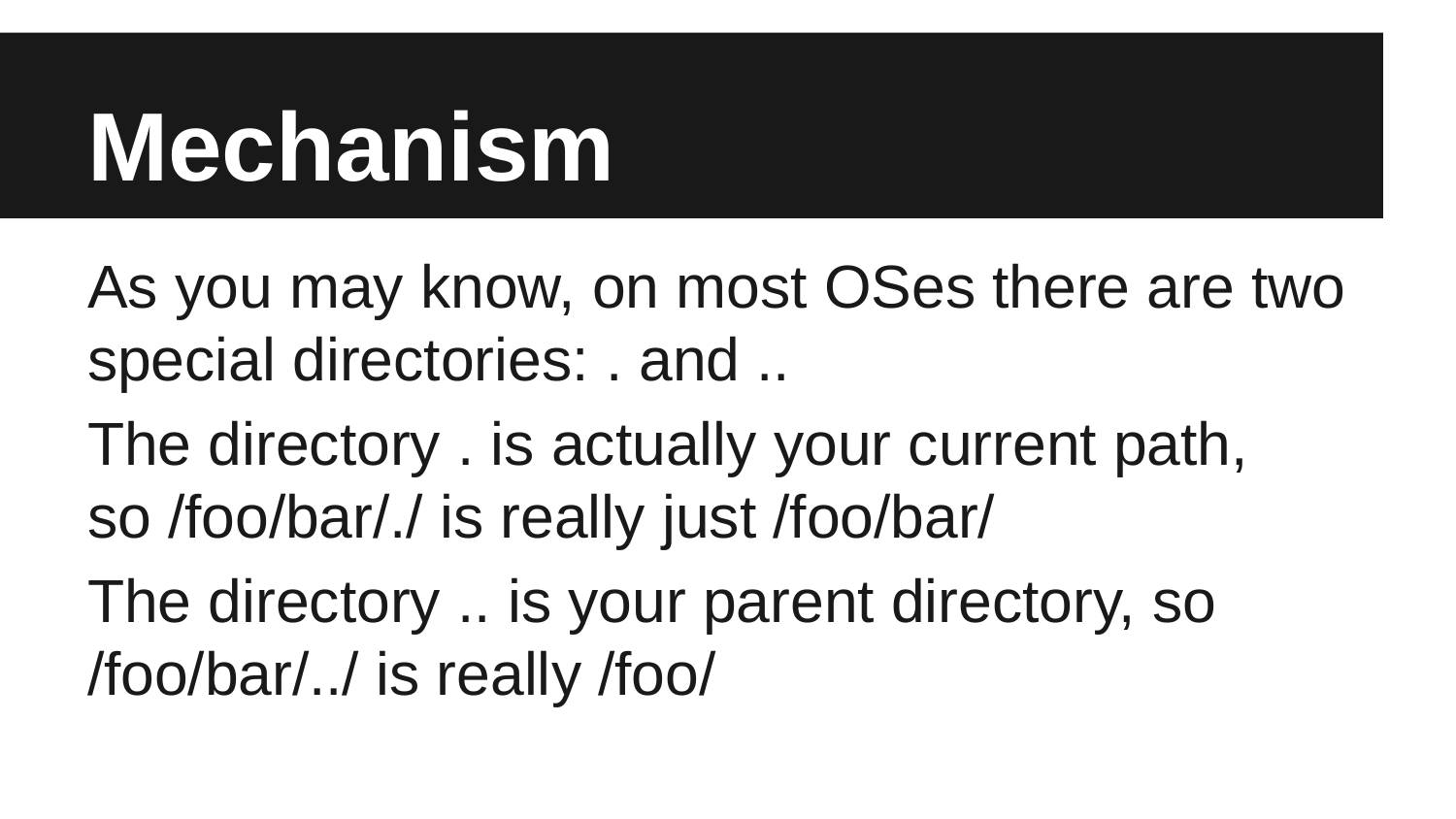

# Mechanism
As you may know, on most OSes there are two special directories: . and ..
The directory . is actually your current path, so /foo/bar/./ is really just /foo/bar/
The directory .. is your parent directory, so /foo/bar/../ is really /foo/